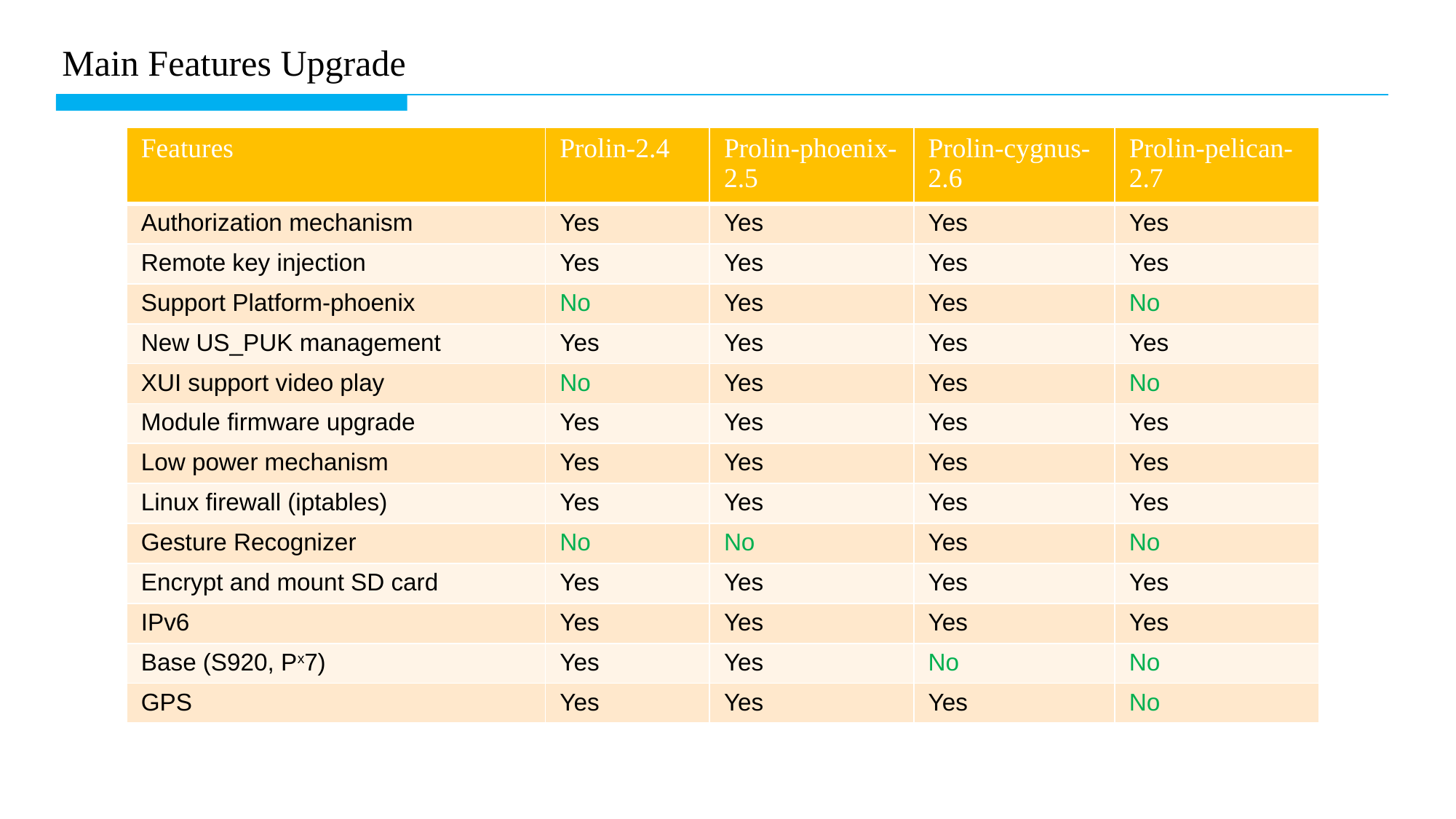

Main Features Upgrade

| Features | Prolin-2.4 | Prolin-phoenix-2.5 | Prolin-cygnus-2.6 | Prolin-pelican-2.7 |
| --- | --- | --- | --- | --- |
| Authorization mechanism | Yes | Yes | Yes | Yes |
| Remote key injection | Yes | Yes | Yes | Yes |
| Support Platform-phoenix | No | Yes | Yes | No |
| New US\_PUK management | Yes | Yes | Yes | Yes |
| XUI support video play | No | Yes | Yes | No |
| Module firmware upgrade | Yes | Yes | Yes | Yes |
| Low power mechanism | Yes | Yes | Yes | Yes |
| Linux firewall (iptables) | Yes | Yes | Yes | Yes |
| Gesture Recognizer | No | No | Yes | No |
| Encrypt and mount SD card | Yes | Yes | Yes | Yes |
| IPv6 | Yes | Yes | Yes | Yes |
| Base (S920, Px7) | Yes | Yes | No | No |
| GPS | Yes | Yes | Yes | No |